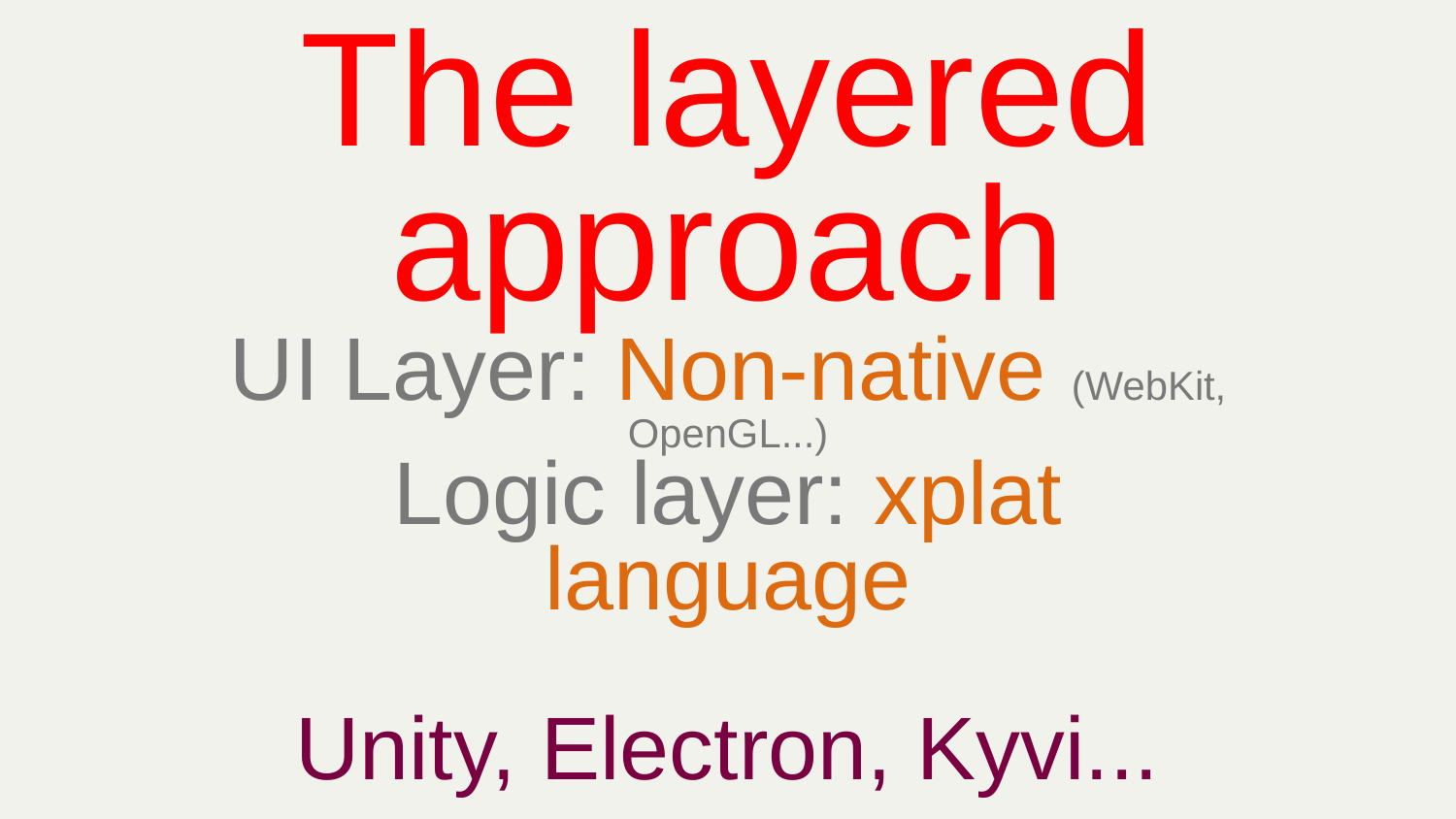

The layered approach
UI Layer: Non-native (WebKit, OpenGL...)
Logic layer: xplat language

Unity, Electron, Kyvi...